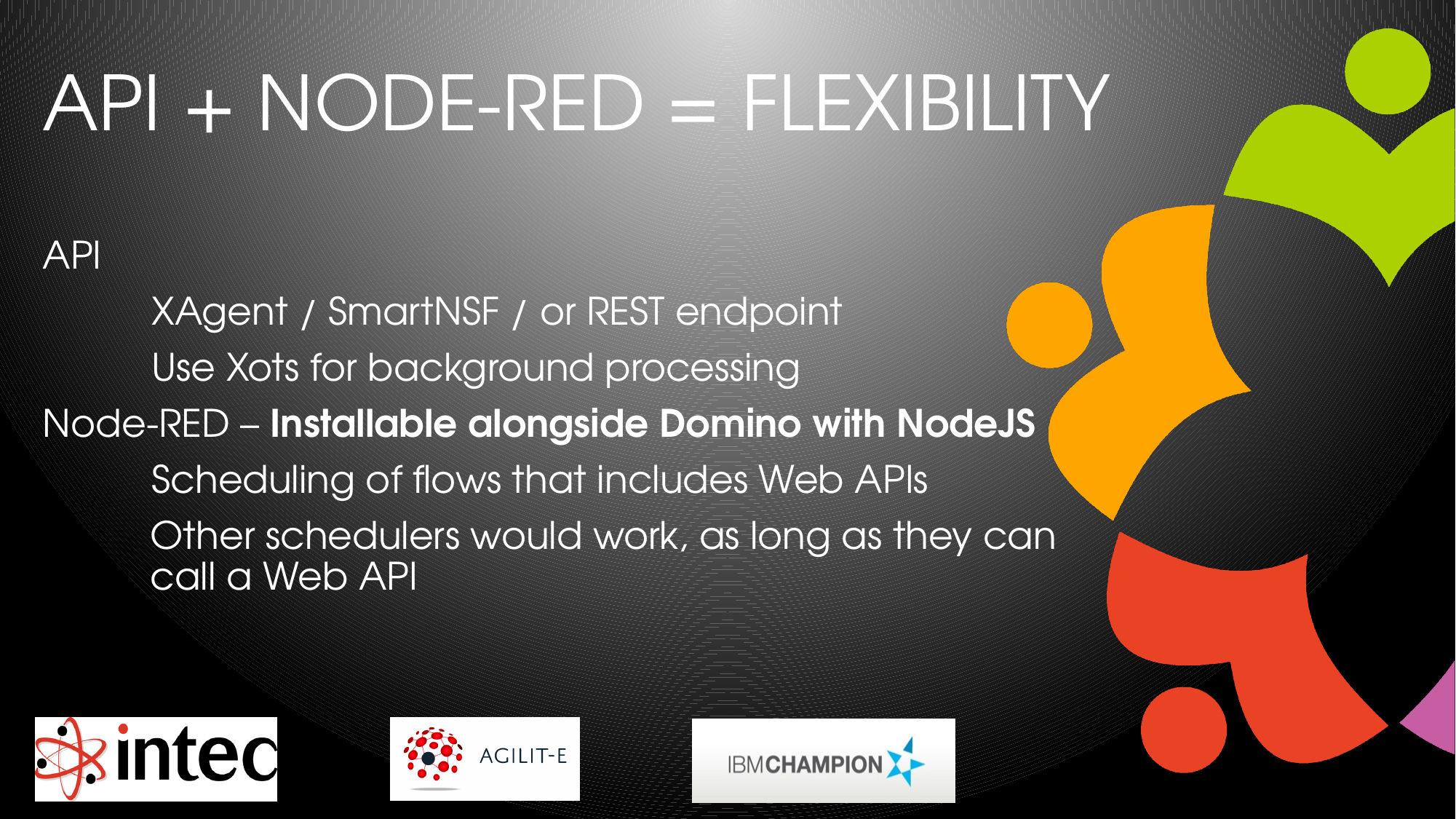

# API + node-red = flexibility
API
	XAgent / SmartNSF / or REST endpoint
	Use Xots for background processing
Node-RED – Installable alongside Domino with NodeJS
	Scheduling of flows that includes Web APIs
	Other schedulers would work, as long as they can call a Web API